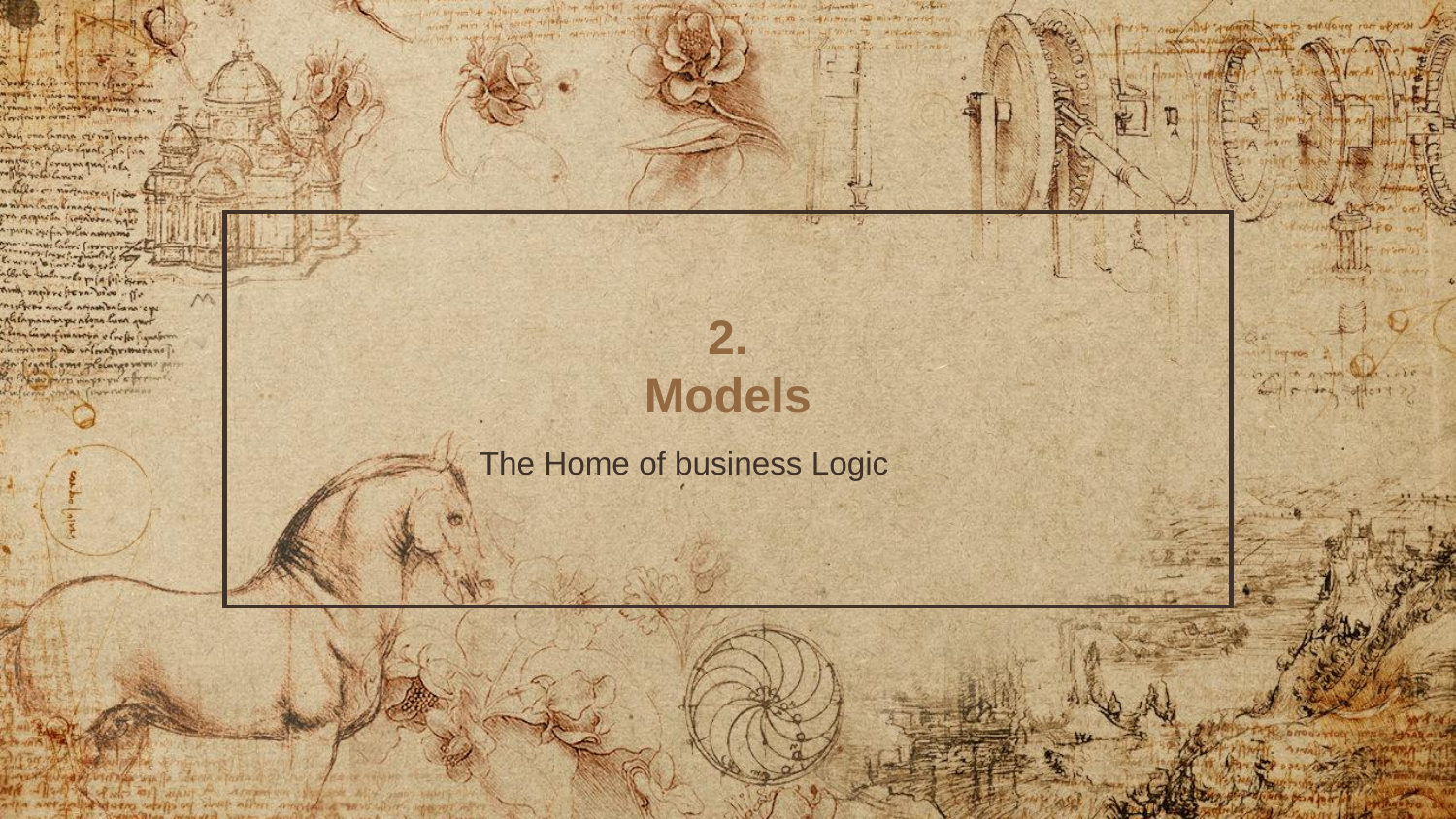

# 2.
Models
The Home of business Logic